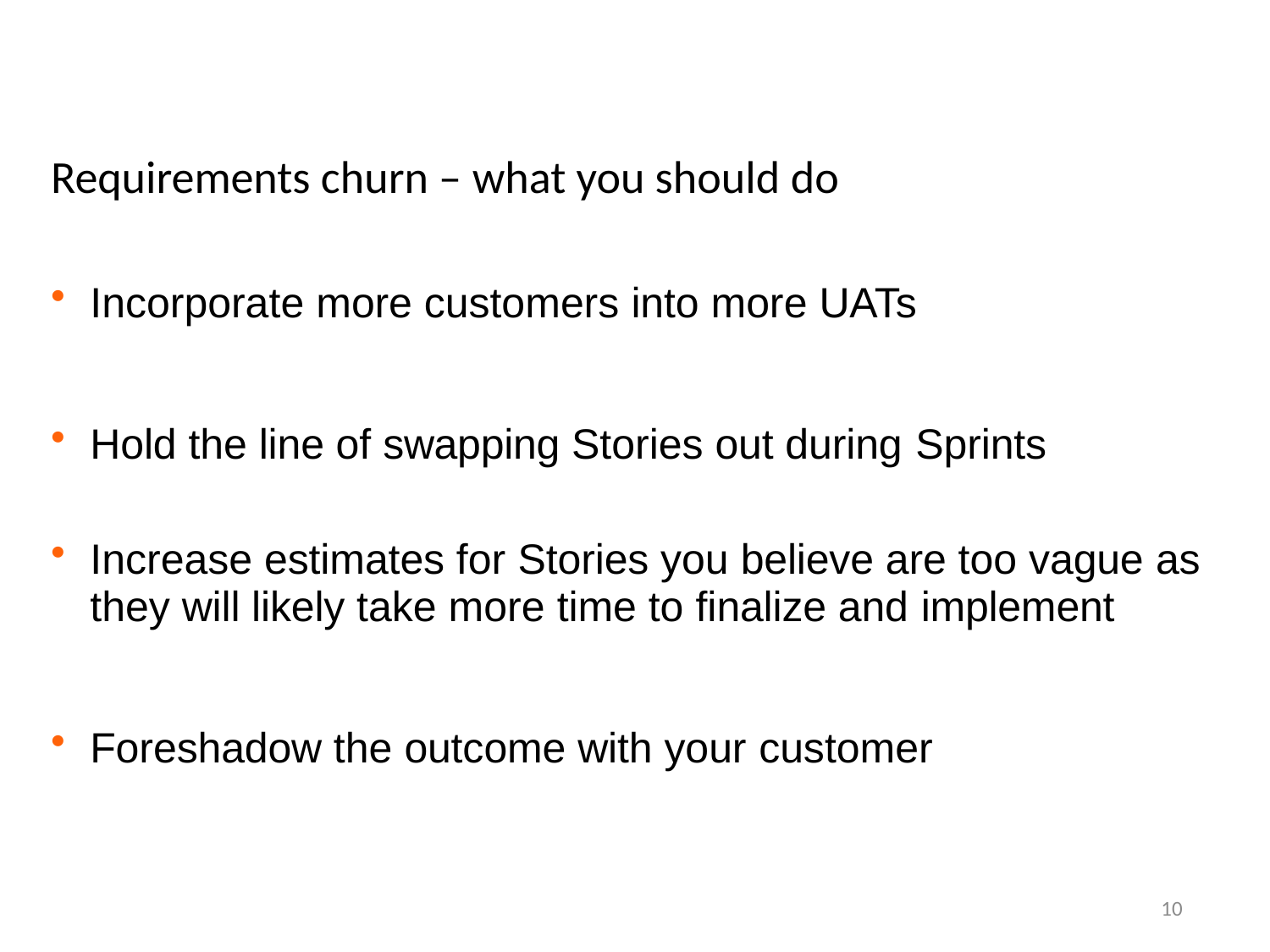

# Requirements churn – what you should do
Incorporate more customers into more UATs

Hold the line of swapping Stories out during Sprints

Increase estimates for Stories you believe are too vague as
they will likely take more time to finalize and implement

Foreshadow the outcome with your customer
10